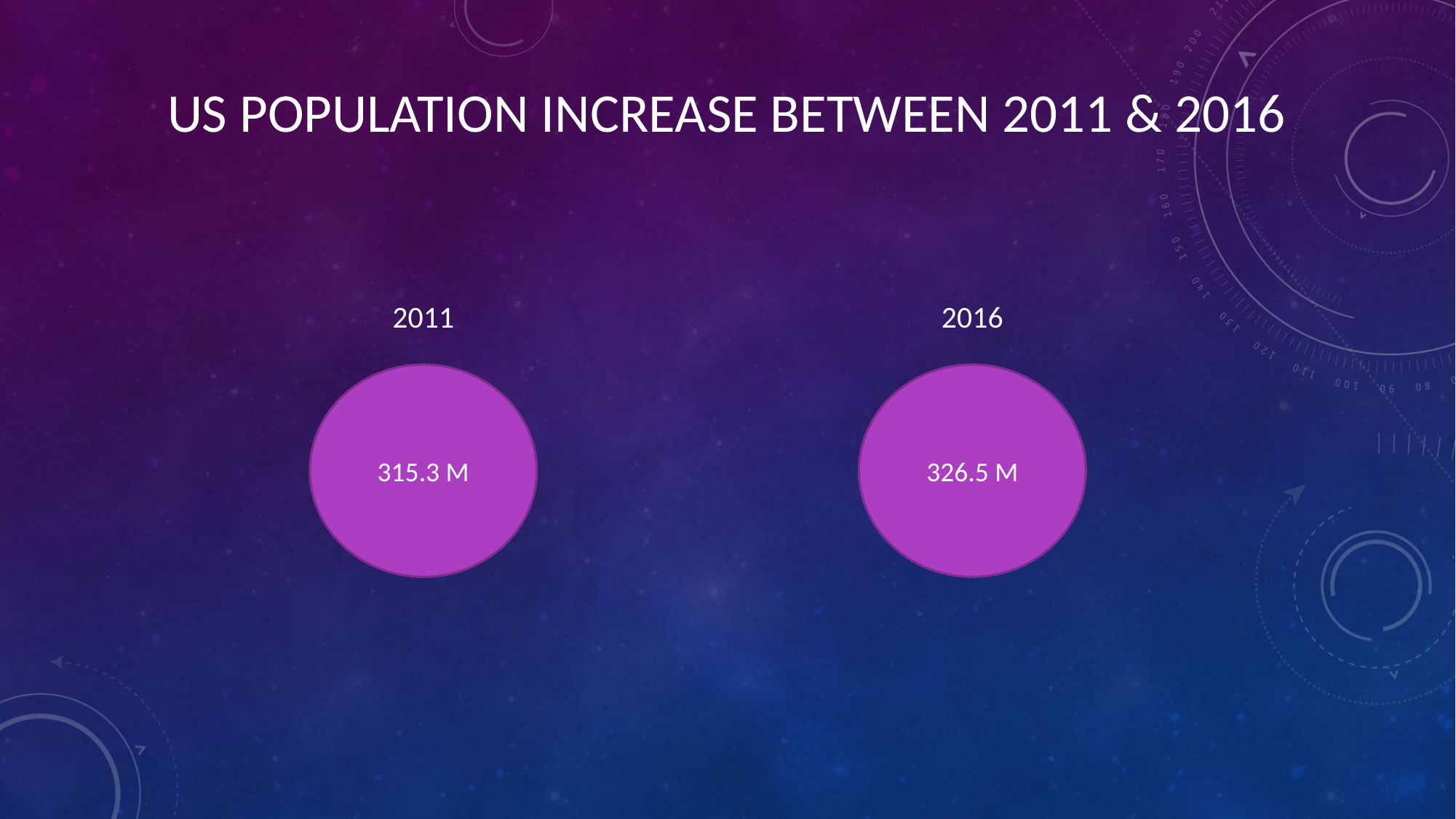

# US population increase between 2011 & 2016
2011
2016

315.3 M
326.5 M